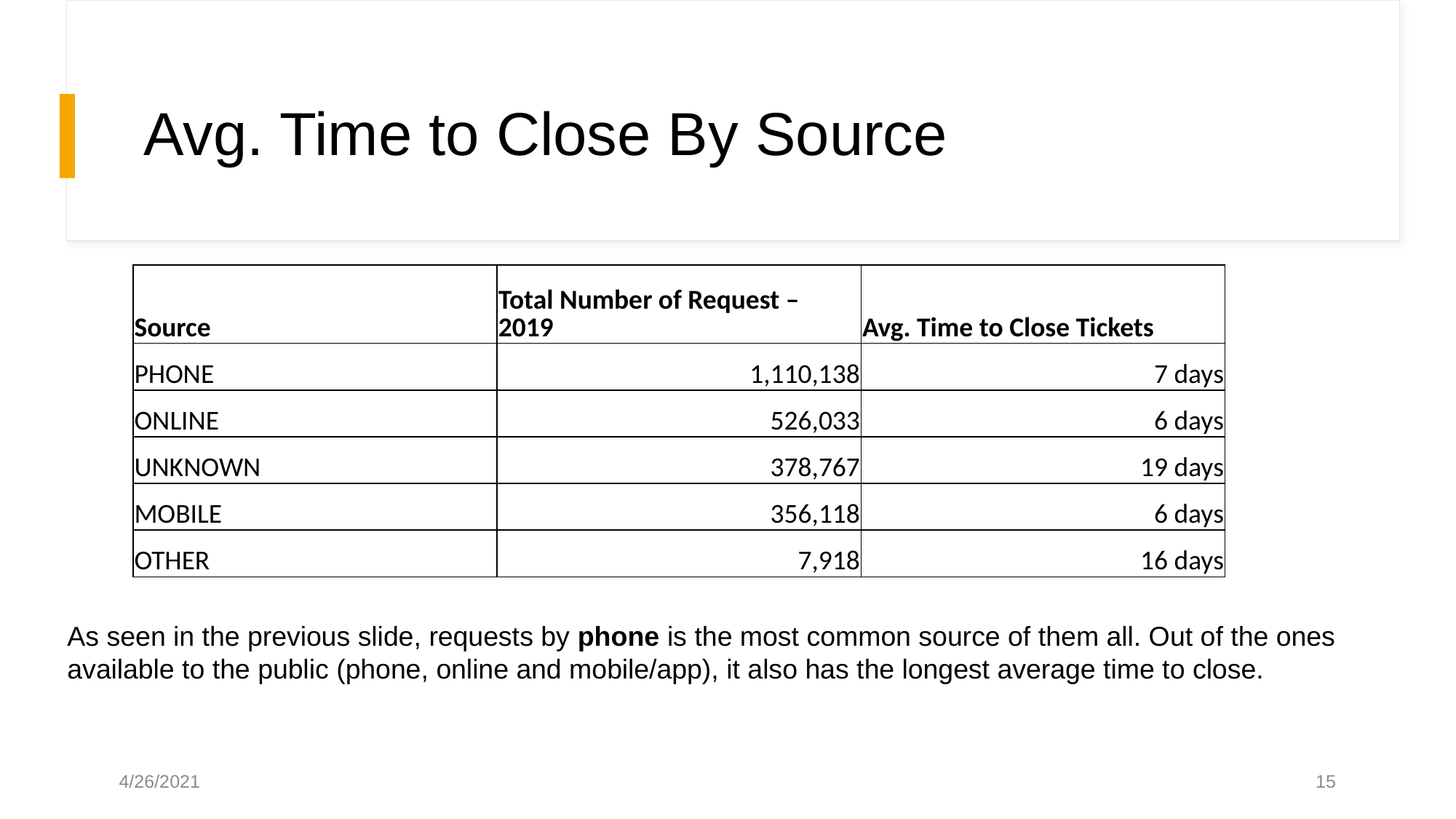

# Avg. Time to Close By Source
| Source | Total Number of Request – 2019 | Avg. Time to Close Tickets |
| --- | --- | --- |
| PHONE | 1,110,138 | 7 days |
| ONLINE | 526,033 | 6 days |
| UNKNOWN | 378,767 | 19 days |
| MOBILE | 356,118 | 6 days |
| OTHER | 7,918 | 16 days |
As seen in the previous slide, requests by phone is the most common source of them all. Out of the ones available to the public (phone, online and mobile/app), it also has the longest average time to close.
4/26/2021
15